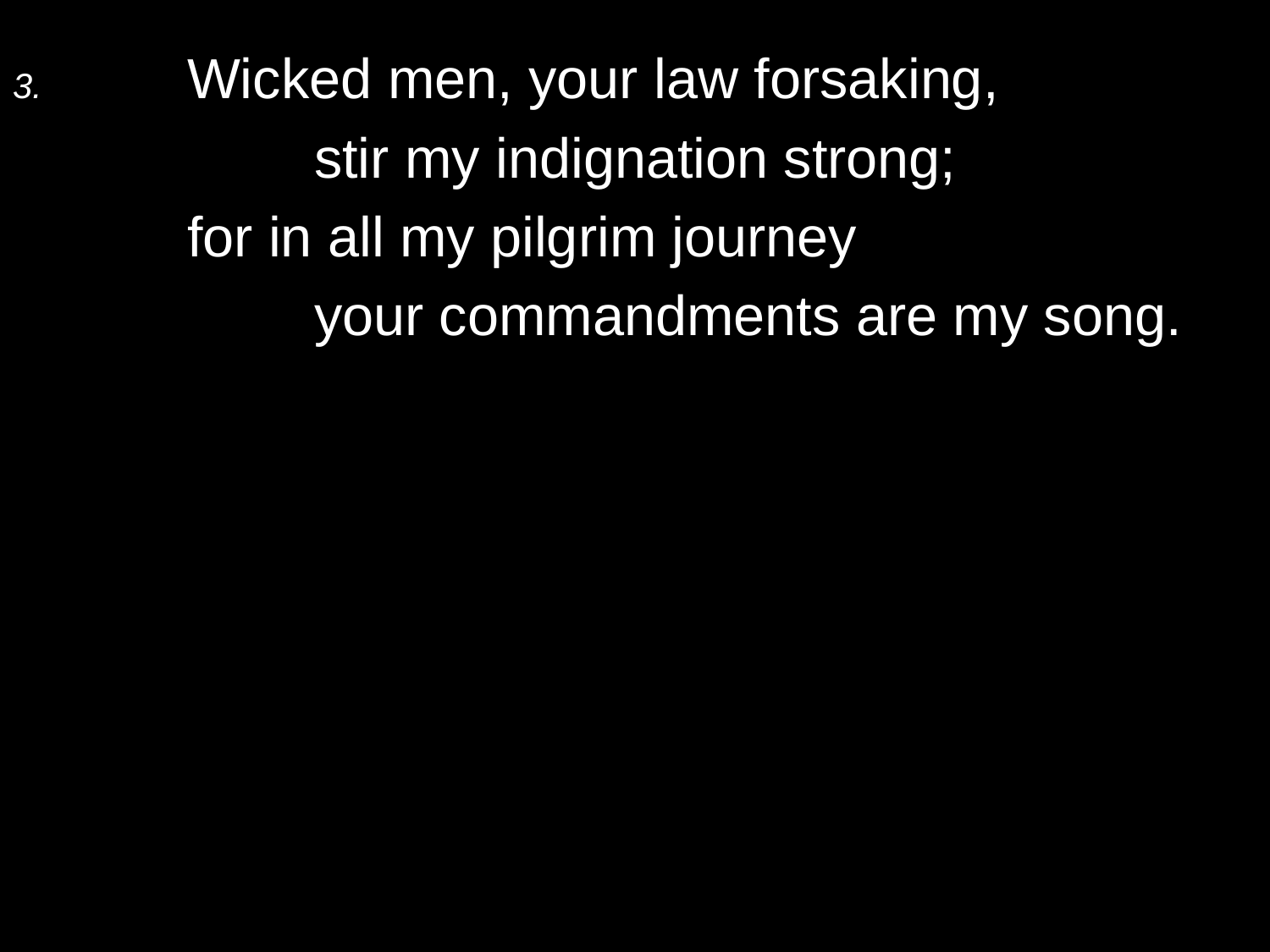

3.	Wicked men, your law forsaking,
		stir my indignation strong;
	for in all my pilgrim journey
		your commandments are my song.